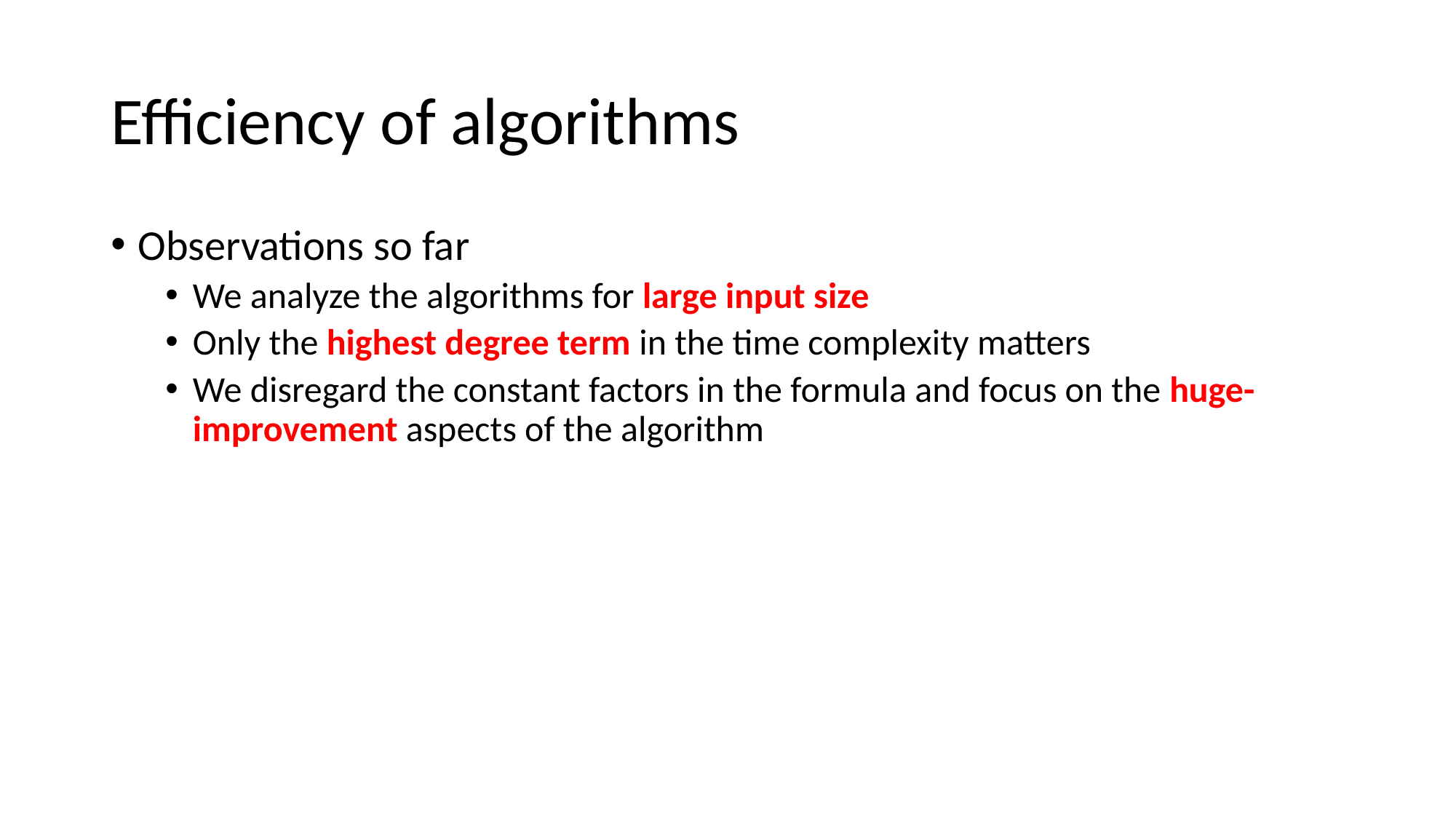

# Efficiency of algorithms
Observations so far
We analyze the algorithms for large input size
Only the highest degree term in the time complexity matters
We disregard the constant factors in the formula and focus on the huge-improvement aspects of the algorithm